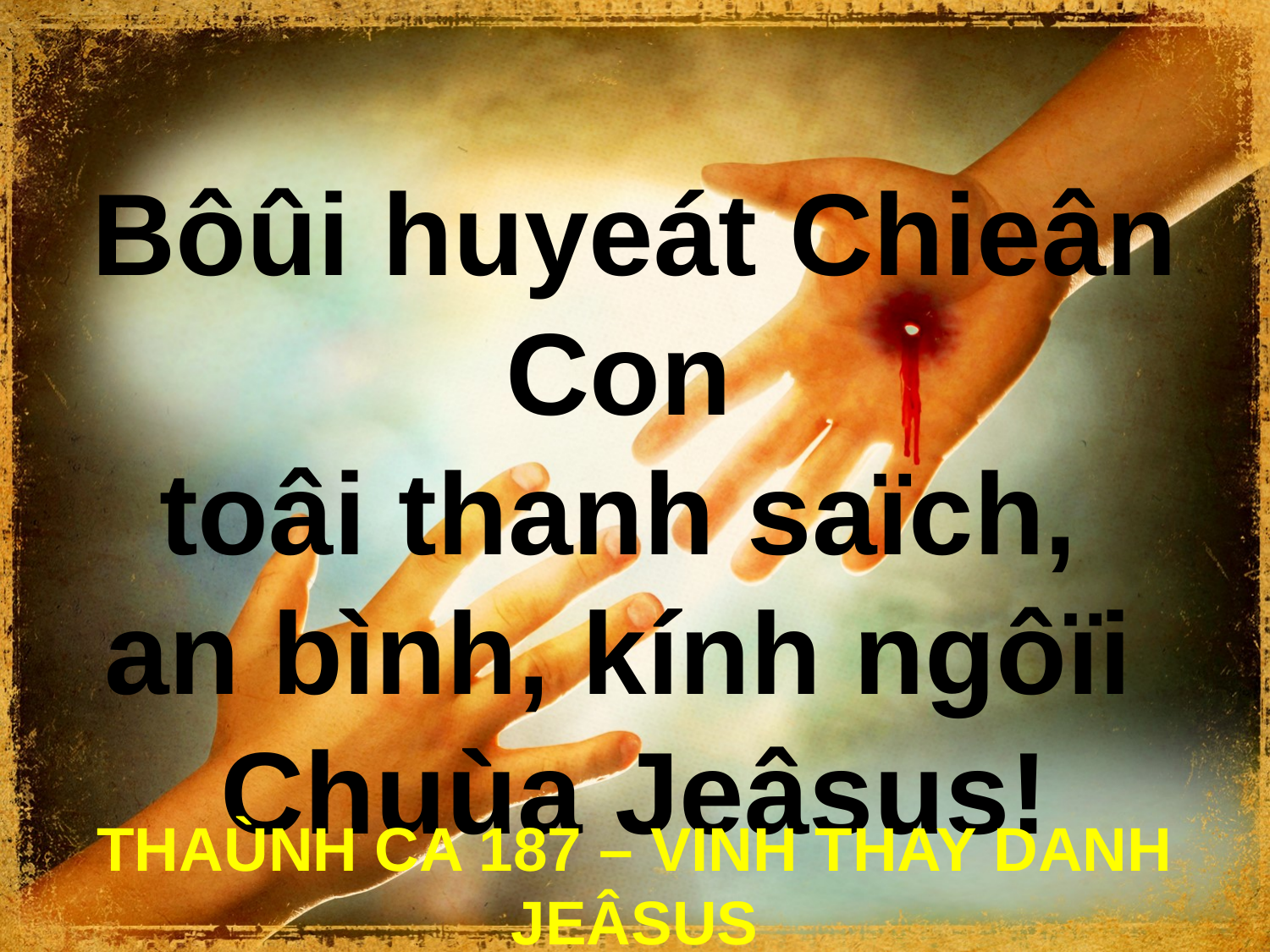

Bôûi huyeát Chieân Con
toâi thanh saïch,
an bình, kính ngôïi
Chuùa Jeâsus!
THAÙNH CA 187 – VINH THAY DANH JEÂSUS